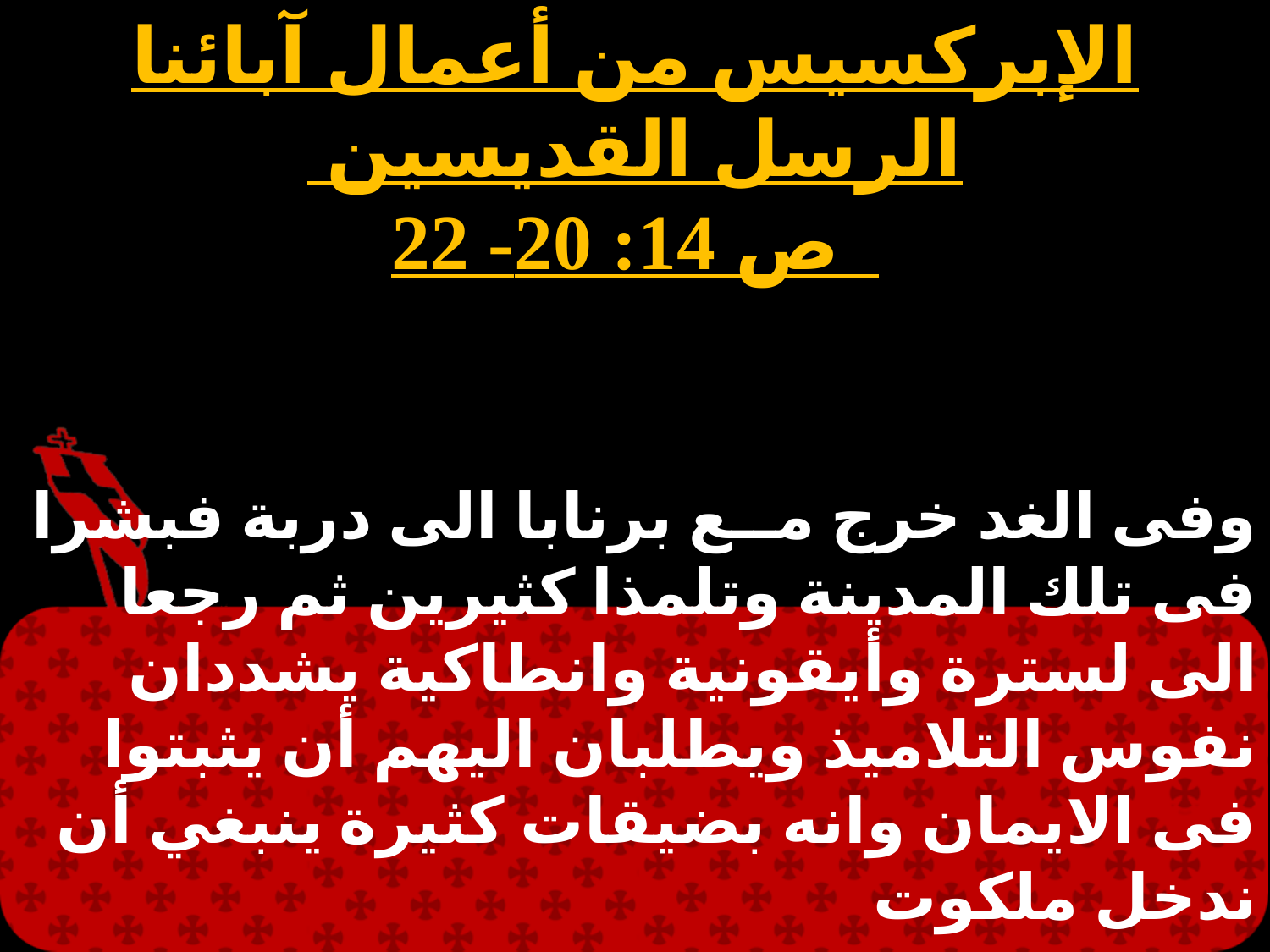

الإبركسيس من أعمال آبائنا الرسل القديسين
  ص 14: 20- 22

وفى الغد خرج مــع برنابا الى دربة فبشرا فى تلك المدينة وتلمذا كثيرين ثم رجعا الى لسترة وأيقونية وانطاكية يشددان نفوس التلاميذ ويطلبان اليهم أن يثبتوا فى الايمان وانه بضيقات كثيرة ينبغي أن ندخل ملكوت